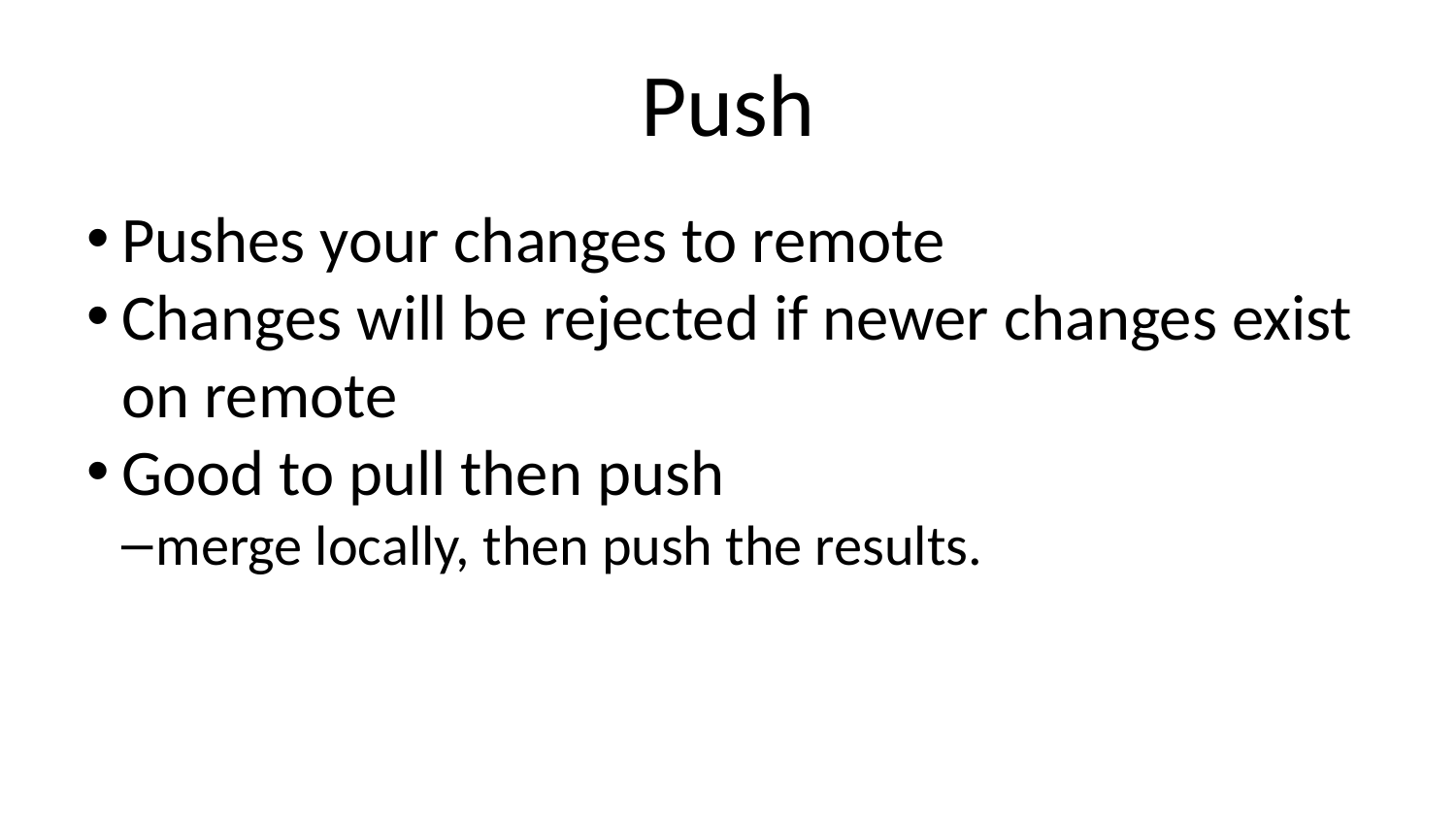

Push
Pushes your changes to remote
Changes will be rejected if newer changes exist on remote
Good to pull then push
merge locally, then push the results.